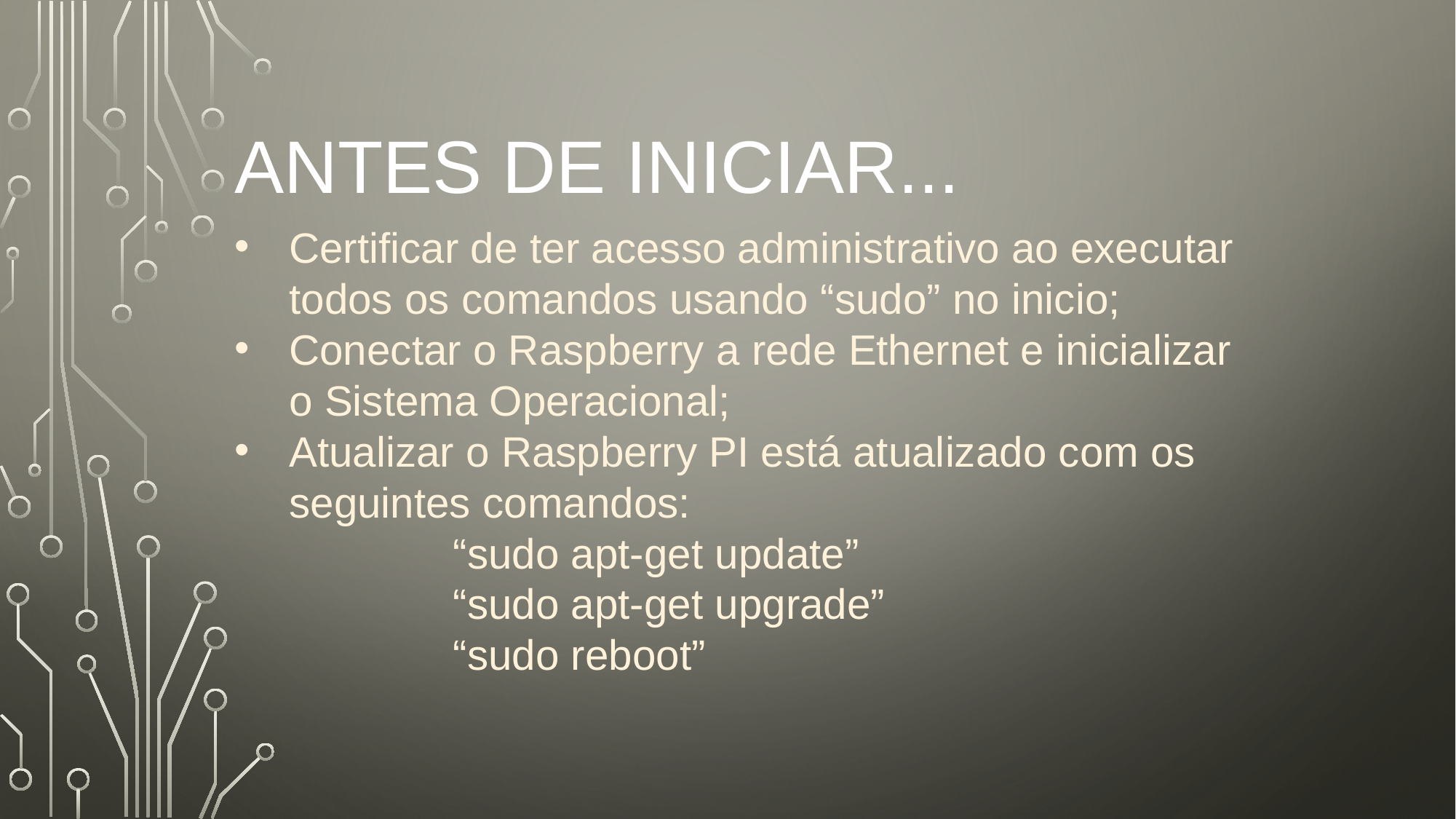

# Antes de Iniciar...
Certificar de ter acesso administrativo ao executar todos os comandos usando “sudo” no inicio;
Conectar o Raspberry a rede Ethernet e inicializar o Sistema Operacional;
Atualizar o Raspberry PI está atualizado com os seguintes comandos:
		“sudo apt-get update”
		“sudo apt-get upgrade”
		“sudo reboot”